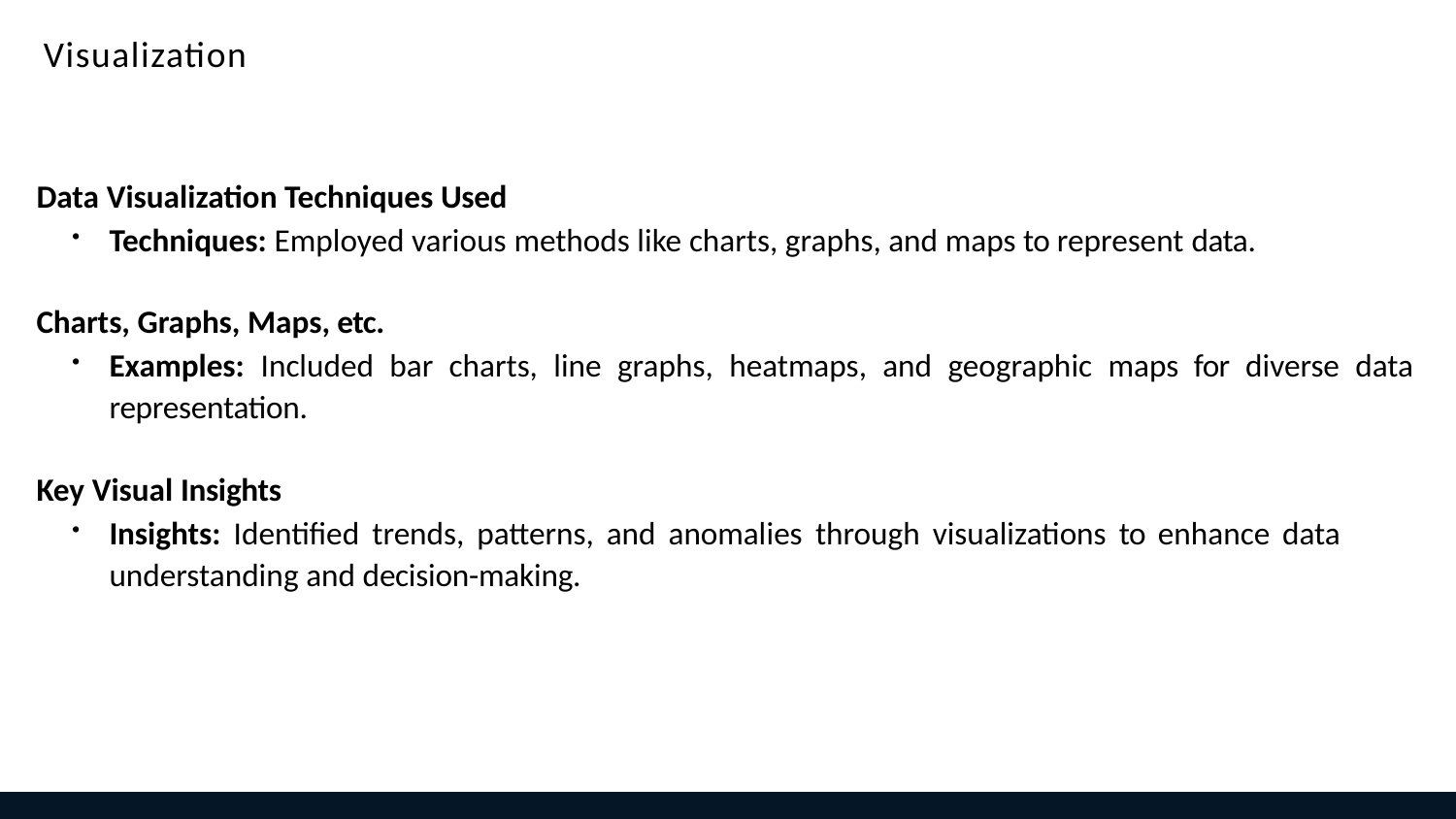

# Visualization
Data Visualization Techniques Used
Techniques: Employed various methods like charts, graphs, and maps to represent data.
Charts, Graphs, Maps, etc.
Examples: Included bar charts, line graphs, heatmaps, and geographic maps for diverse data representation.
Key Visual Insights
Insights: Identified trends, patterns, and anomalies through visualizations to enhance data understanding and decision-making.